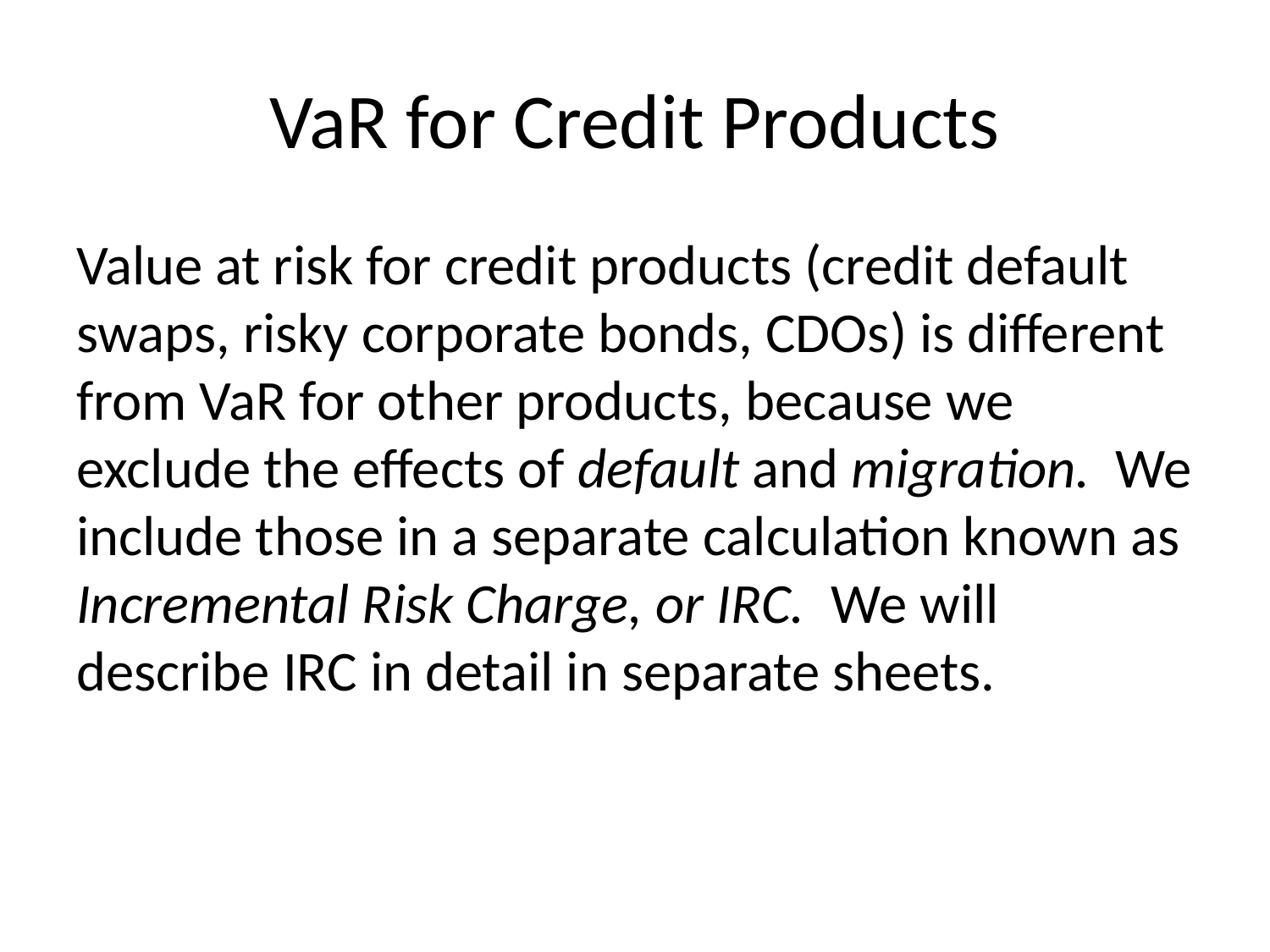

# VaR for Credit Products
Value at risk for credit products (credit default swaps, risky corporate bonds, CDOs) is different from VaR for other products, because we exclude the effects of default and migration.  We include those in a separate calculation known as Incremental Risk Charge, or IRC.  We will describe IRC in detail in separate sheets.